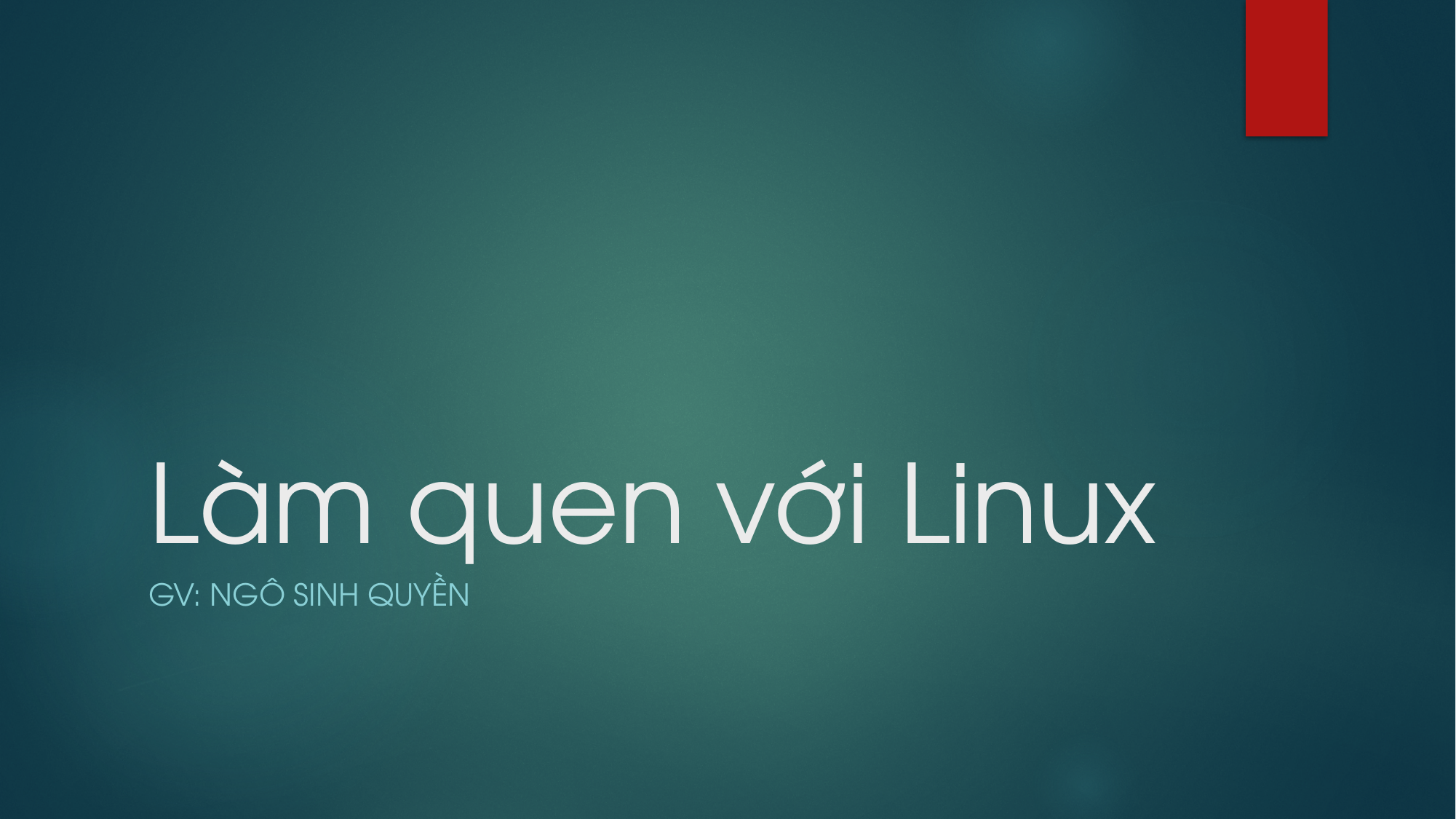

# Làm quen với Linux
GV: NGÔ SINH QUYỀN